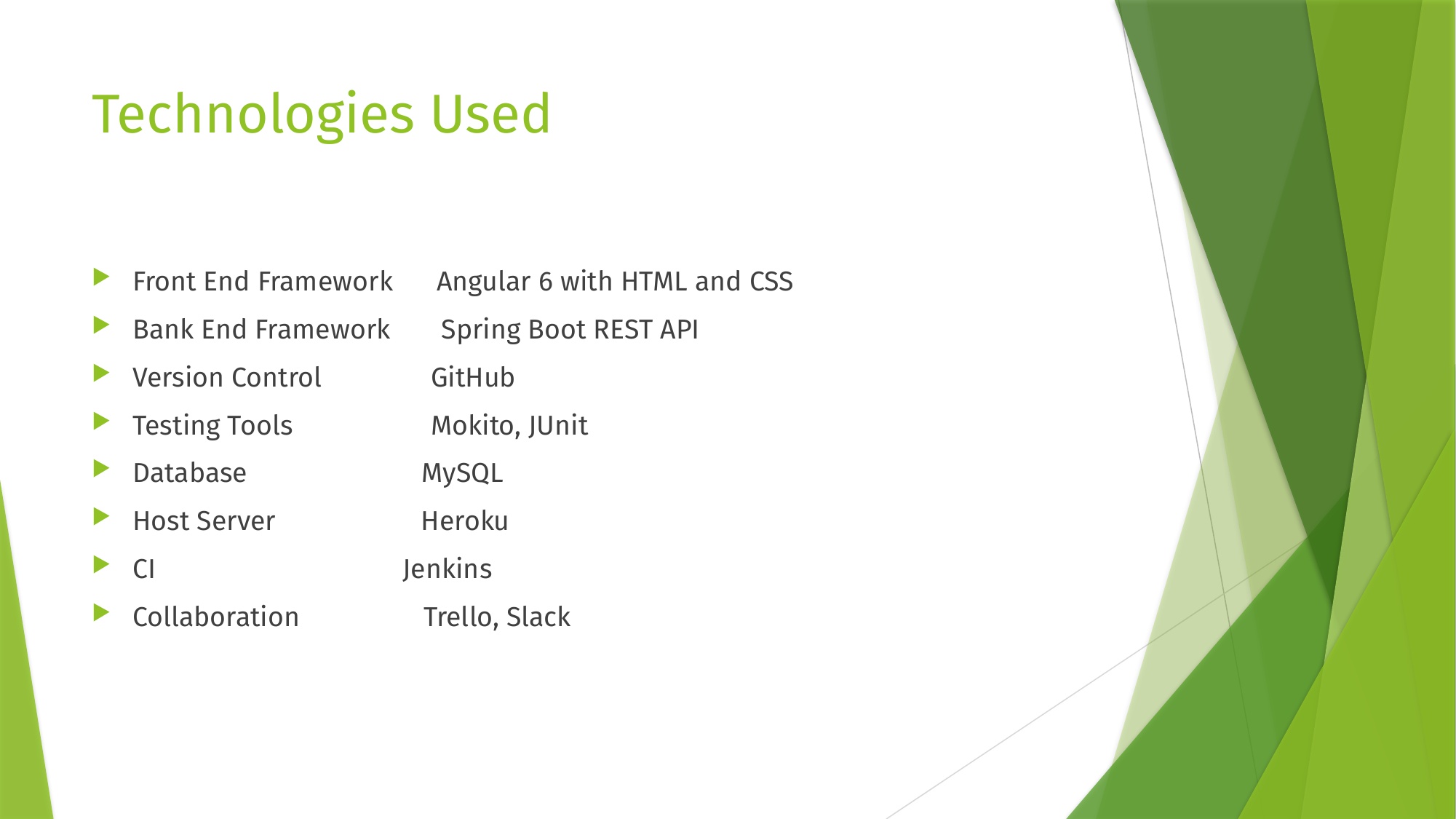

# Technologies Used
Front End Framework      Angular 6 with HTML and CSS
Bank End Framework       Spring Boot REST API
Version Control               GitHub
Testing Tools                   Mokito, JUnit
Database                        MySQL
Host Server                    Heroku
CI                                  Jenkins
Collaboration                 Trello, Slack